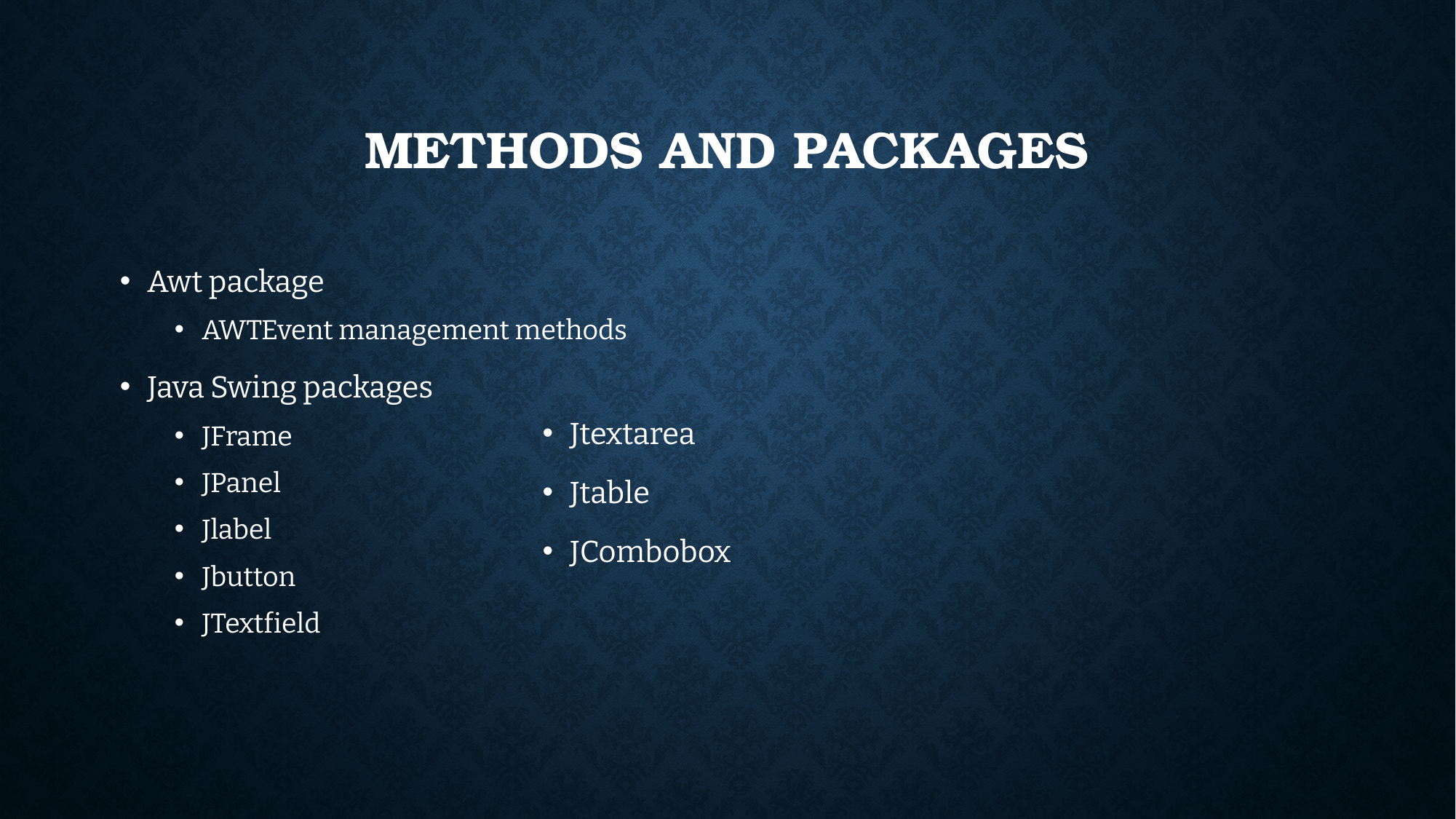

# Methods and packages
Awt package
AWTEvent management methods
Java Swing packages
JFrame
JPanel
Jlabel
Jbutton
JTextfield
Jtextarea
Jtable
JCombobox